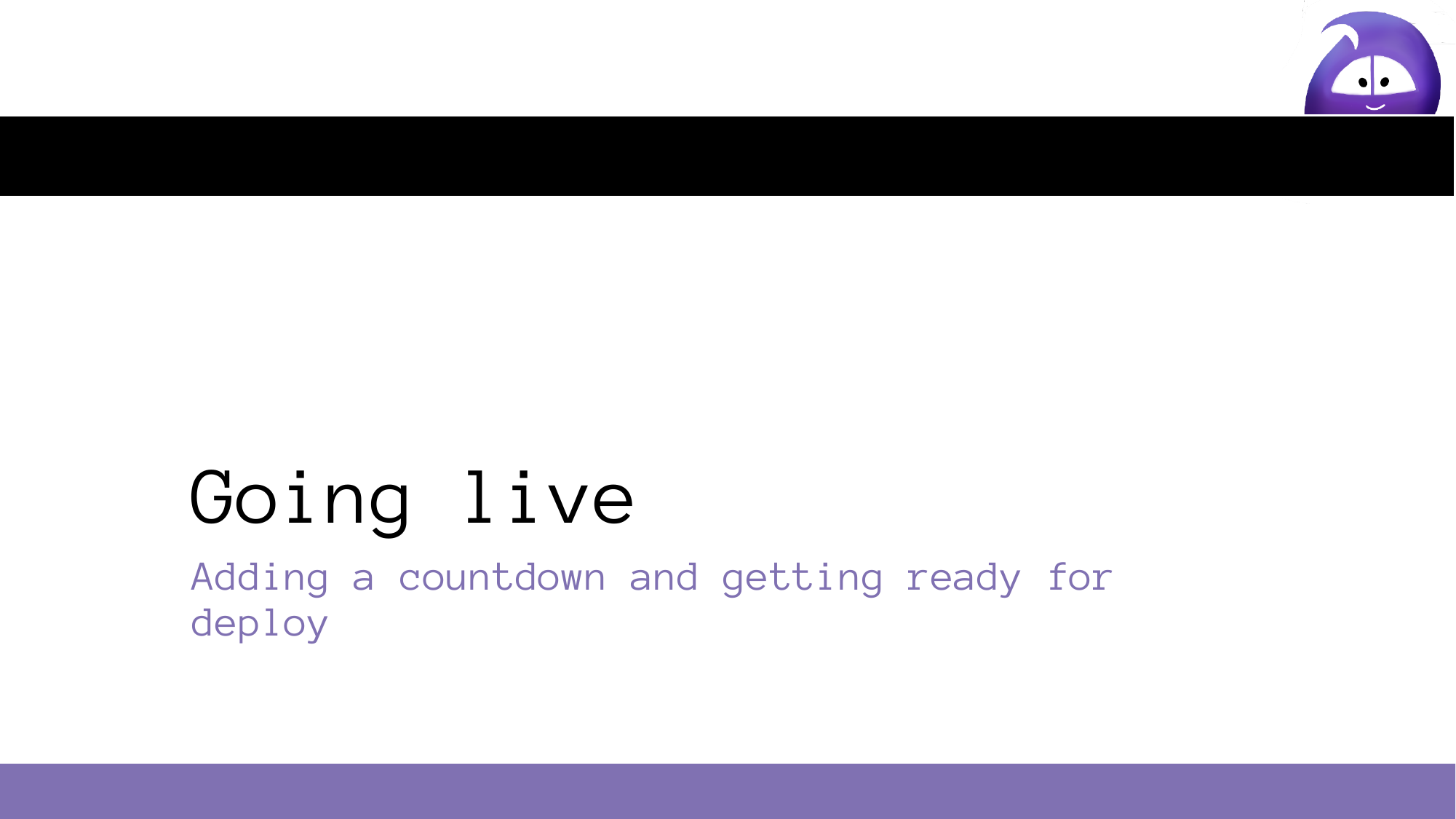

# Going live
Adding a countdown and getting ready for deploy